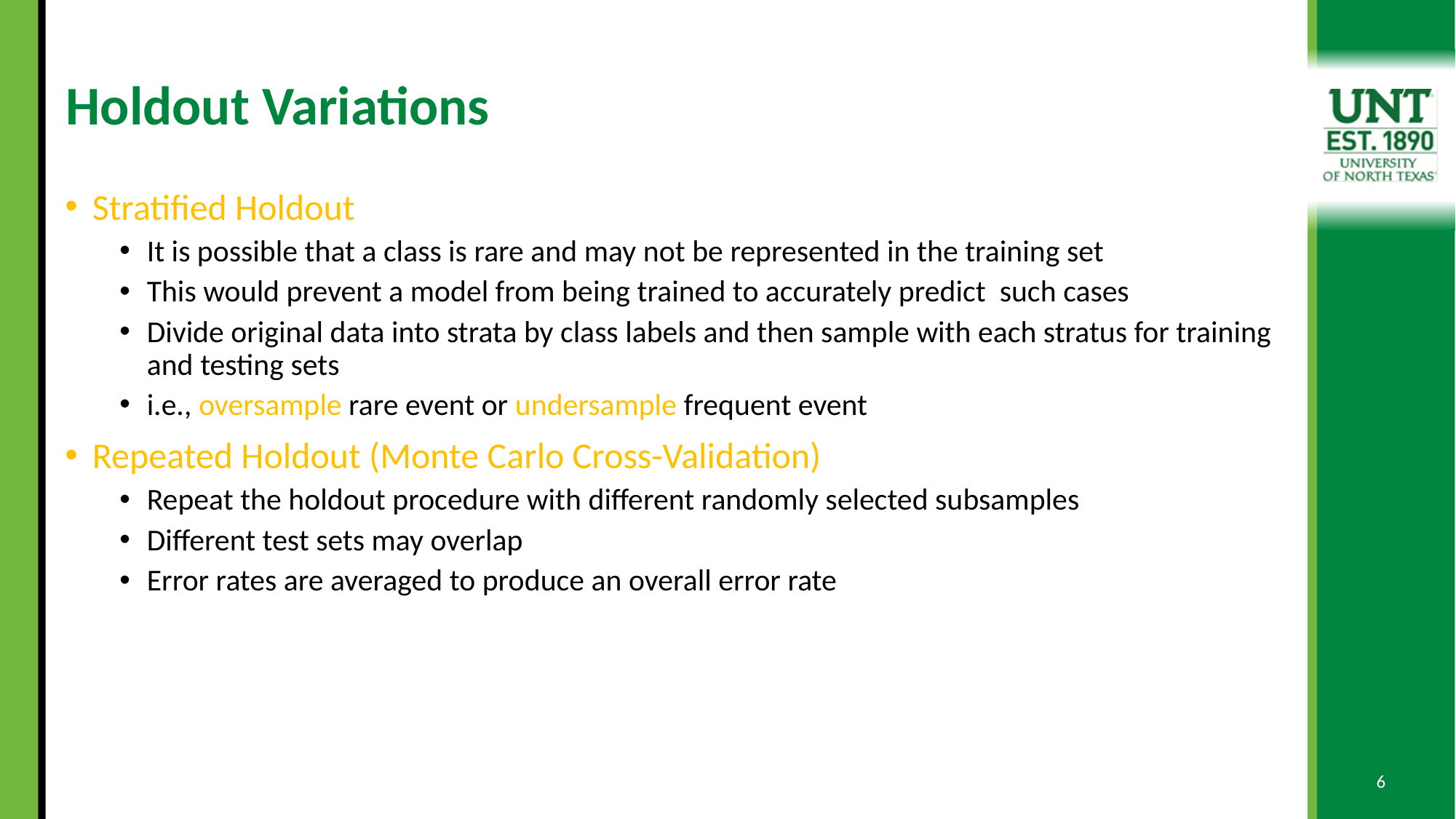

# Holdout Variations
Stratified Holdout
It is possible that a class is rare and may not be represented in the training set
This would prevent a model from being trained to accurately predict  such cases
Divide original data into strata by class labels and then sample with each stratus for training and testing sets
i.e., oversample rare event or undersample frequent event
Repeated Holdout (Monte Carlo Cross-Validation)
Repeat the holdout procedure with different randomly selected subsamples
Different test sets may overlap
Error rates are averaged to produce an overall error rate
6